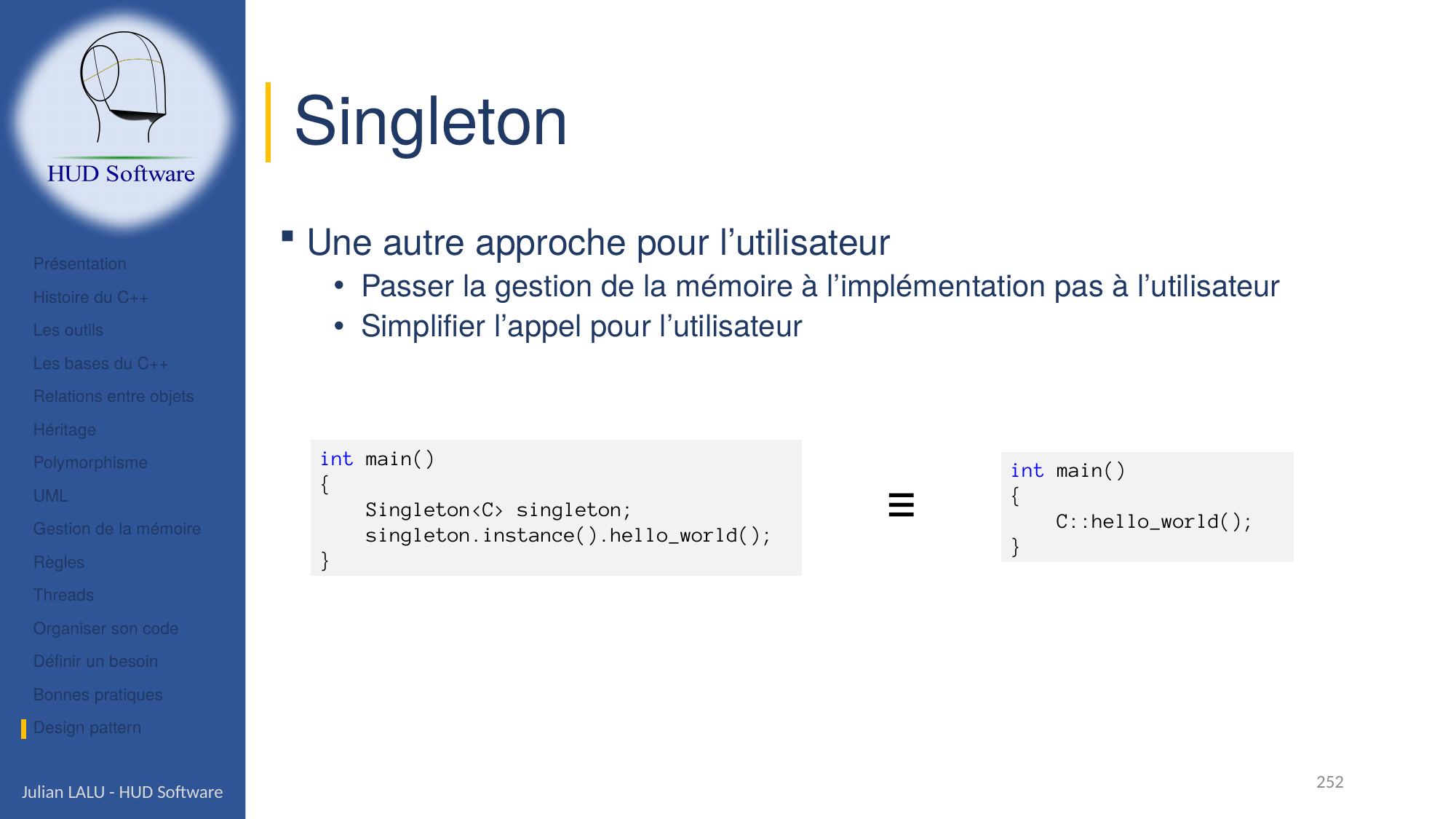

# Singleton
Une autre approche pour l’utilisateur
Passer la gestion de la mémoire à l’implémentation pas à l’utilisateur
Simplifier l’appel pour l’utilisateur
Présentation
Histoire du C++
Les outils
Les bases du C++
Relations entre objets
Héritage
Polymorphisme
UML
Gestion de la mémoire
Règles
Threads
Organiser son code
Définir un besoin
Bonnes pratiques
Design pattern
int main()
{
    Singleton<C> singleton;
    singleton.instance().hello_world();
}
int main()
{
    C::hello_world();
}
≡
252